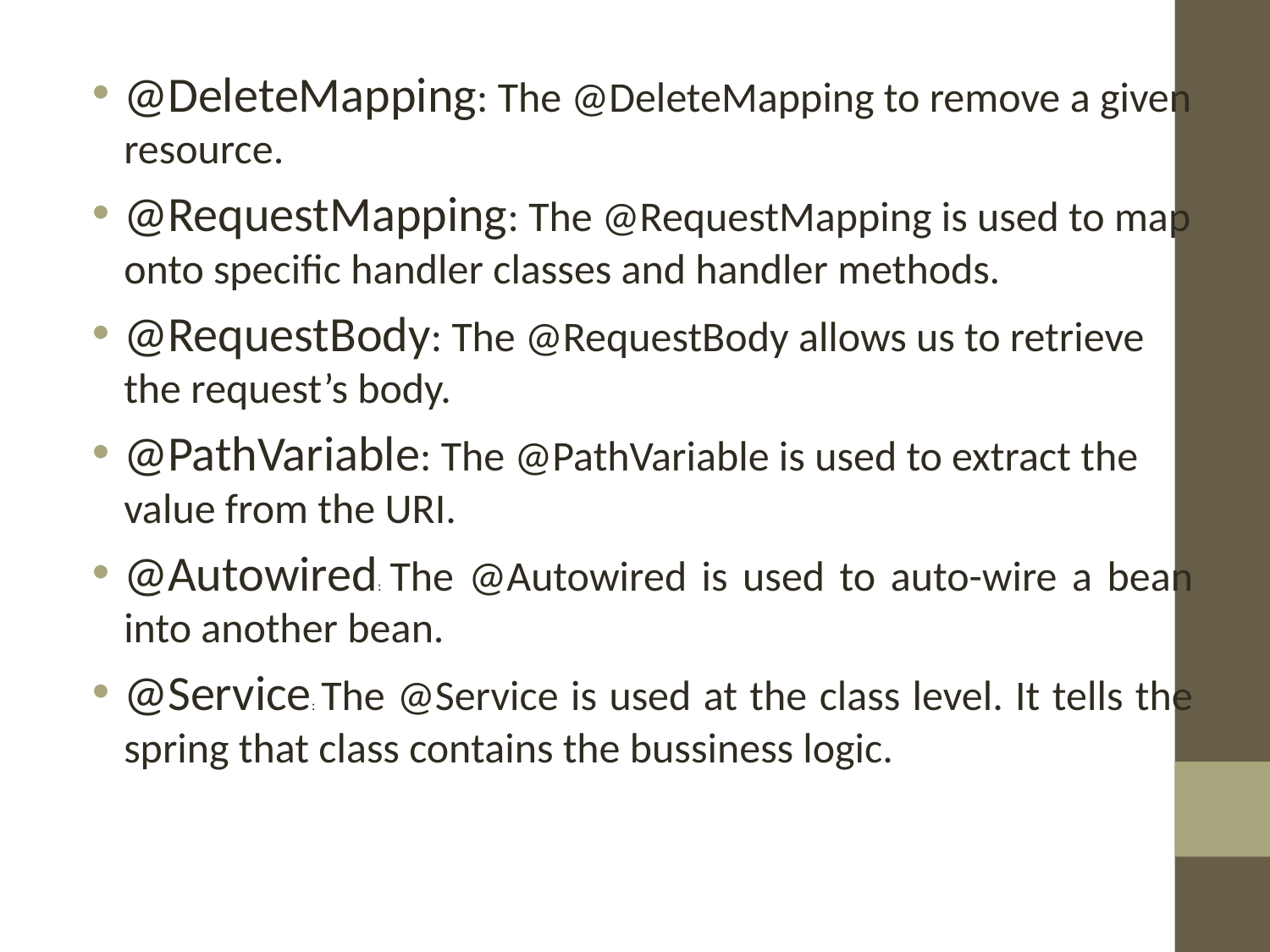

@DeleteMapping: The @DeleteMapping to remove a given resource.
@RequestMapping: The @RequestMapping is used to map onto specific handler classes and handler methods.
@RequestBody: The @RequestBody allows us to retrieve the request’s body.
@PathVariable: The @PathVariable is used to extract the value from the URI.
@Autowired: The @Autowired is used to auto-wire a bean into another bean.
@Service: The @Service is used at the class level. It tells the spring that class contains the bussiness logic.